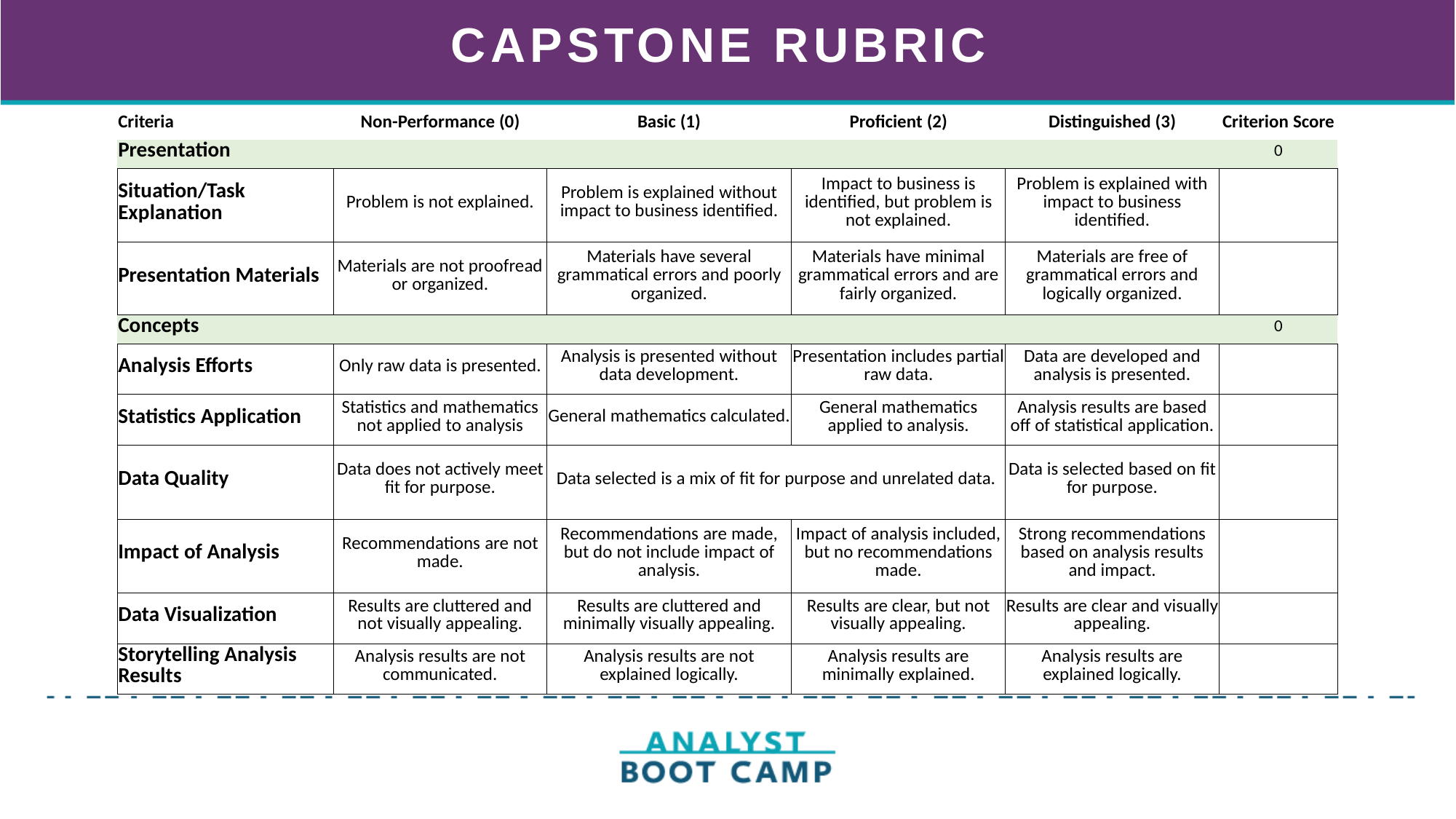

# CAPSTONE RUBRIC
| Criteria | Non-Performance (0) | Basic (1) | Proficient (2) | Distinguished (3) | Criterion Score |
| --- | --- | --- | --- | --- | --- |
| Presentation |  |  |  |  | 0 |
| Situation/Task Explanation | Problem is not explained. | Problem is explained without impact to business identified. | Impact to business is identified, but problem is not explained. | Problem is explained with impact to business identified. |  |
| Presentation Materials | Materials are not proofread or organized. | Materials have several grammatical errors and poorly organized. | Materials have minimal grammatical errors and are fairly organized. | Materials are free of grammatical errors and logically organized. |  |
| Concepts |  |  |  |  | 0 |
| Analysis Efforts | Only raw data is presented. | Analysis is presented without data development. | Presentation includes partial raw data. | Data are developed and analysis is presented. |  |
| Statistics Application | Statistics and mathematics not applied to analysis | General mathematics calculated. | General mathematics applied to analysis. | Analysis results are based off of statistical application. |  |
| Data Quality | Data does not actively meet fit for purpose. | Data selected is a mix of fit for purpose and unrelated data. |  | Data is selected based on fit for purpose. |  |
| Impact of Analysis | Recommendations are not made. | Recommendations are made, but do not include impact of analysis. | Impact of analysis included, but no recommendations made. | Strong recommendations based on analysis results and impact. |  |
| Data Visualization | Results are cluttered and not visually appealing. | Results are cluttered and minimally visually appealing. | Results are clear, but not visually appealing. | Results are clear and visually appealing. |  |
| Storytelling Analysis Results | Analysis results are not communicated. | Analysis results are not explained logically. | Analysis results are minimally explained. | Analysis results are explained logically. |  |